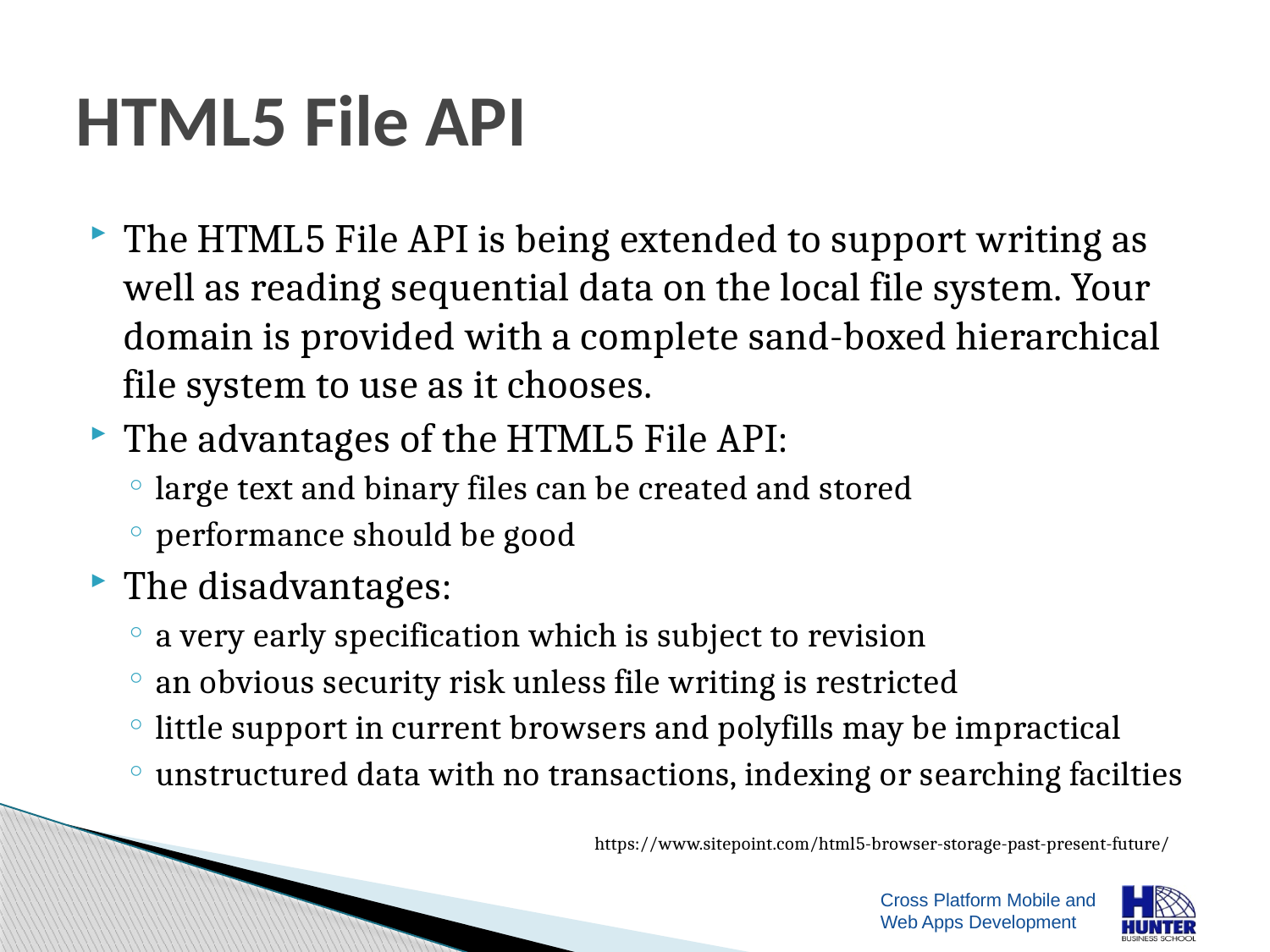

# HTML5 File API
The HTML5 File API is being extended to support writing as well as reading sequential data on the local file system. Your domain is provided with a complete sand-boxed hierarchical file system to use as it chooses.
The advantages of the HTML5 File API:
large text and binary files can be created and stored
performance should be good
The disadvantages:
a very early specification which is subject to revision
an obvious security risk unless file writing is restricted
little support in current browsers and polyfills may be impractical
unstructured data with no transactions, indexing or searching facilties

https://www.sitepoint.com/html5-browser-storage-past-present-future/